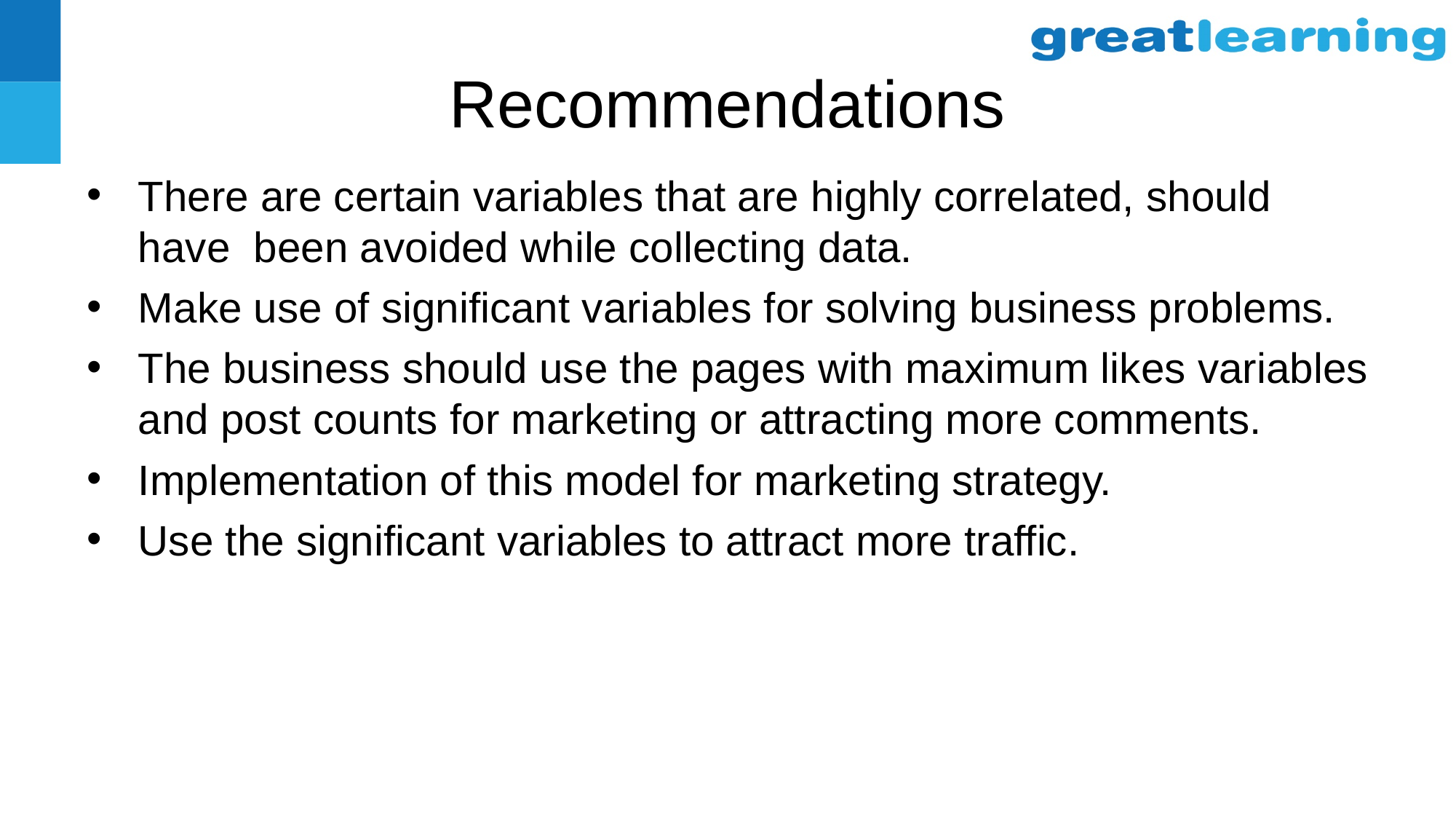

# Recommendations
There are certain variables that are highly correlated, should have  been avoided while collecting data.
Make use of significant variables for solving business problems.
The business should use the pages with maximum likes variables and post counts for marketing or attracting more comments.
Implementation of this model for marketing strategy.
Use the significant variables to attract more traffic.